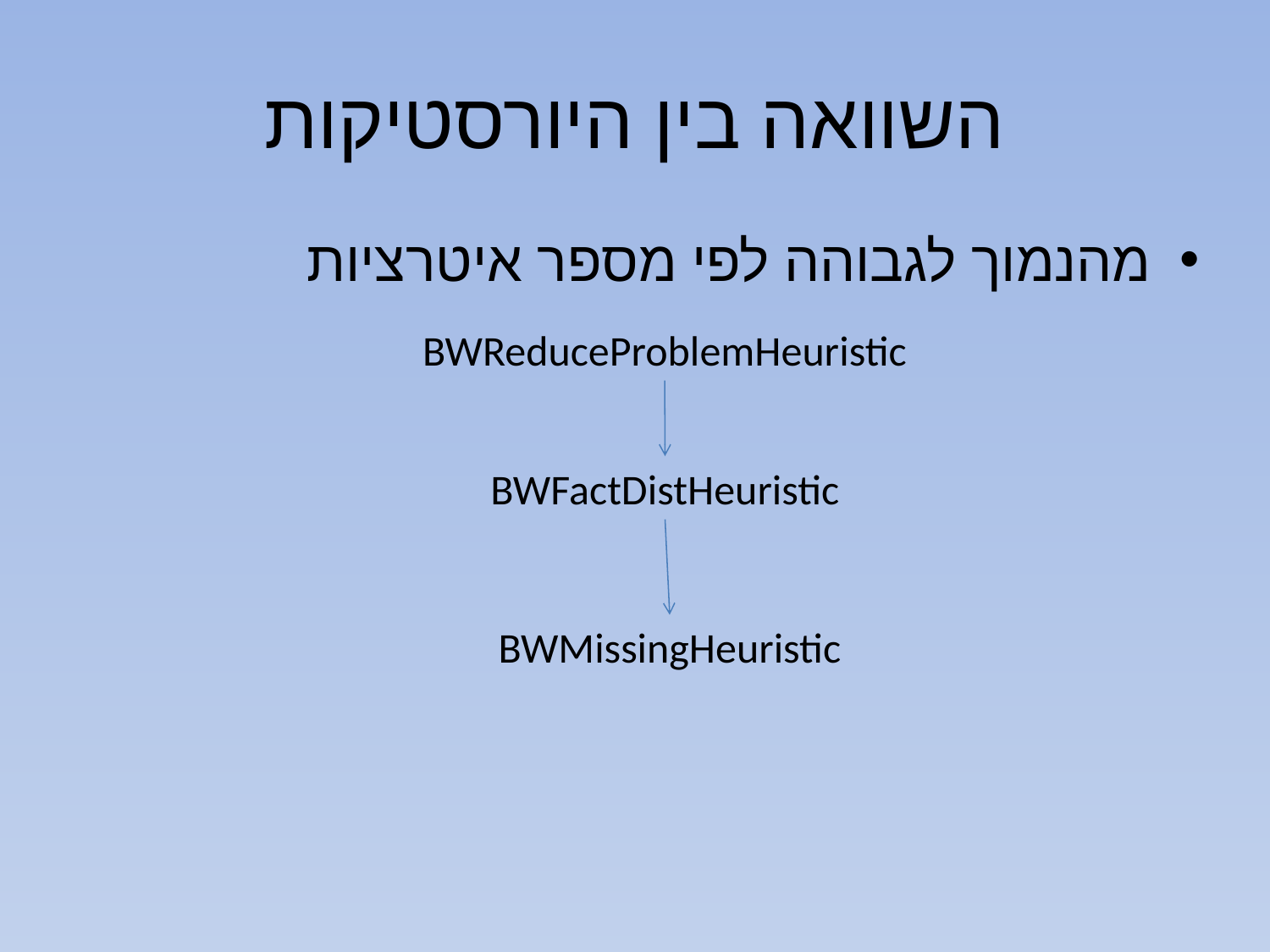

# השוואה בין היורסטיקות
מהנמוך לגבוהה לפי מספר איטרציות
BWReduceProblemHeuristic
BWFactDistHeuristic
BWMissingHeuristic